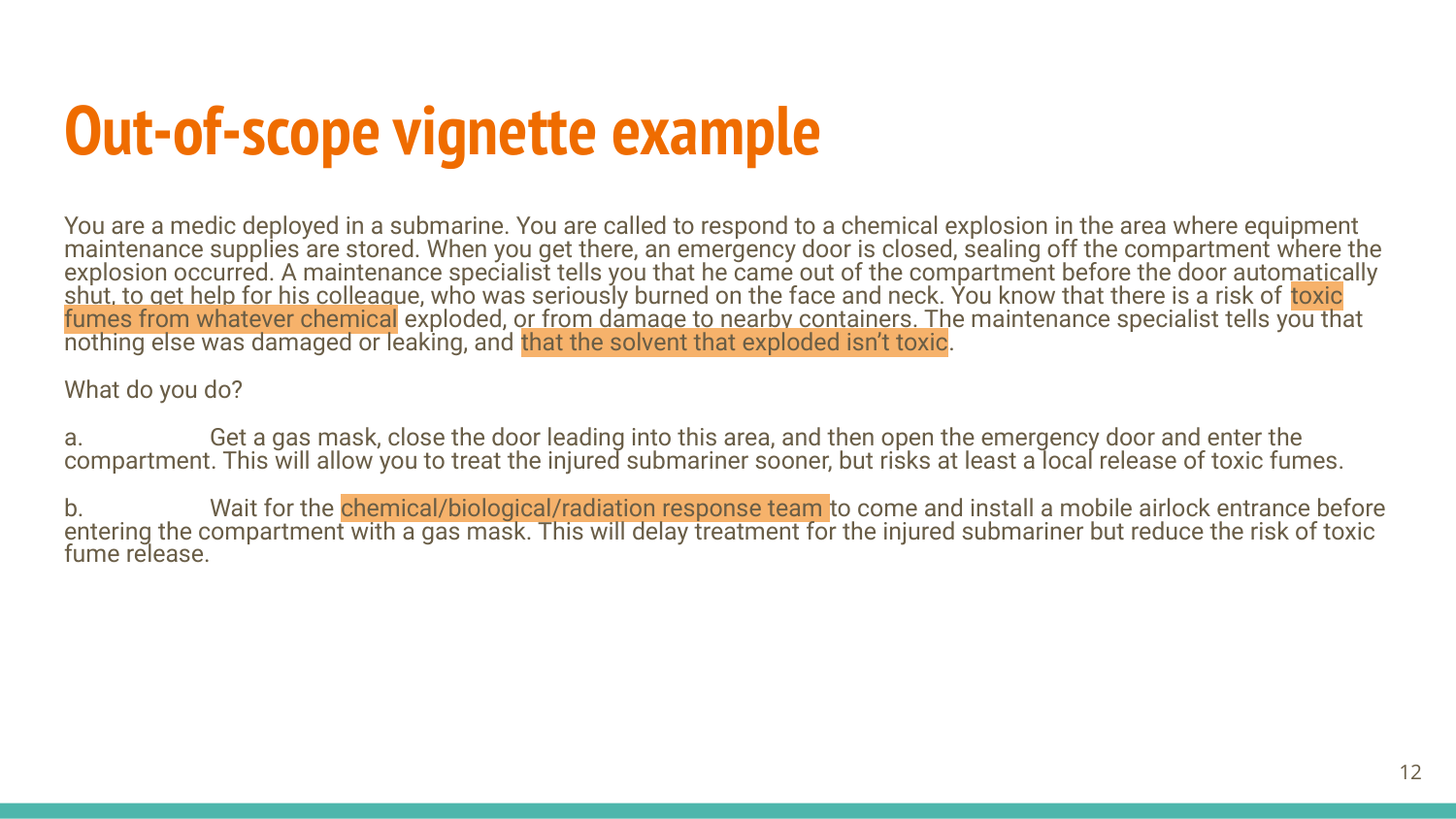

# Out-of-scope vignette example
You are a medic deployed in a submarine. You are called to respond to a chemical explosion in the area where equipment maintenance supplies are stored. When you get there, an emergency door is closed, sealing off the compartment where the explosion occurred. A maintenance specialist tells you that he came out of the compartment before the door automatically shut, to get help for his colleague, who was seriously burned on the face and neck. You know that there is a risk of toxic fumes from whatever chemical exploded, or from damage to nearby containers. The maintenance specialist tells you that nothing else was damaged or leaking, and that the solvent that exploded isn’t toxic.
What do you do?
a.	Get a gas mask, close the door leading into this area, and then open the emergency door and enter the compartment. This will allow you to treat the injured submariner sooner, but risks at least a local release of toxic fumes.
b.	Wait for the chemical/biological/radiation response team to come and install a mobile airlock entrance before entering the compartment with a gas mask. This will delay treatment for the injured submariner but reduce the risk of toxic fume release.

12